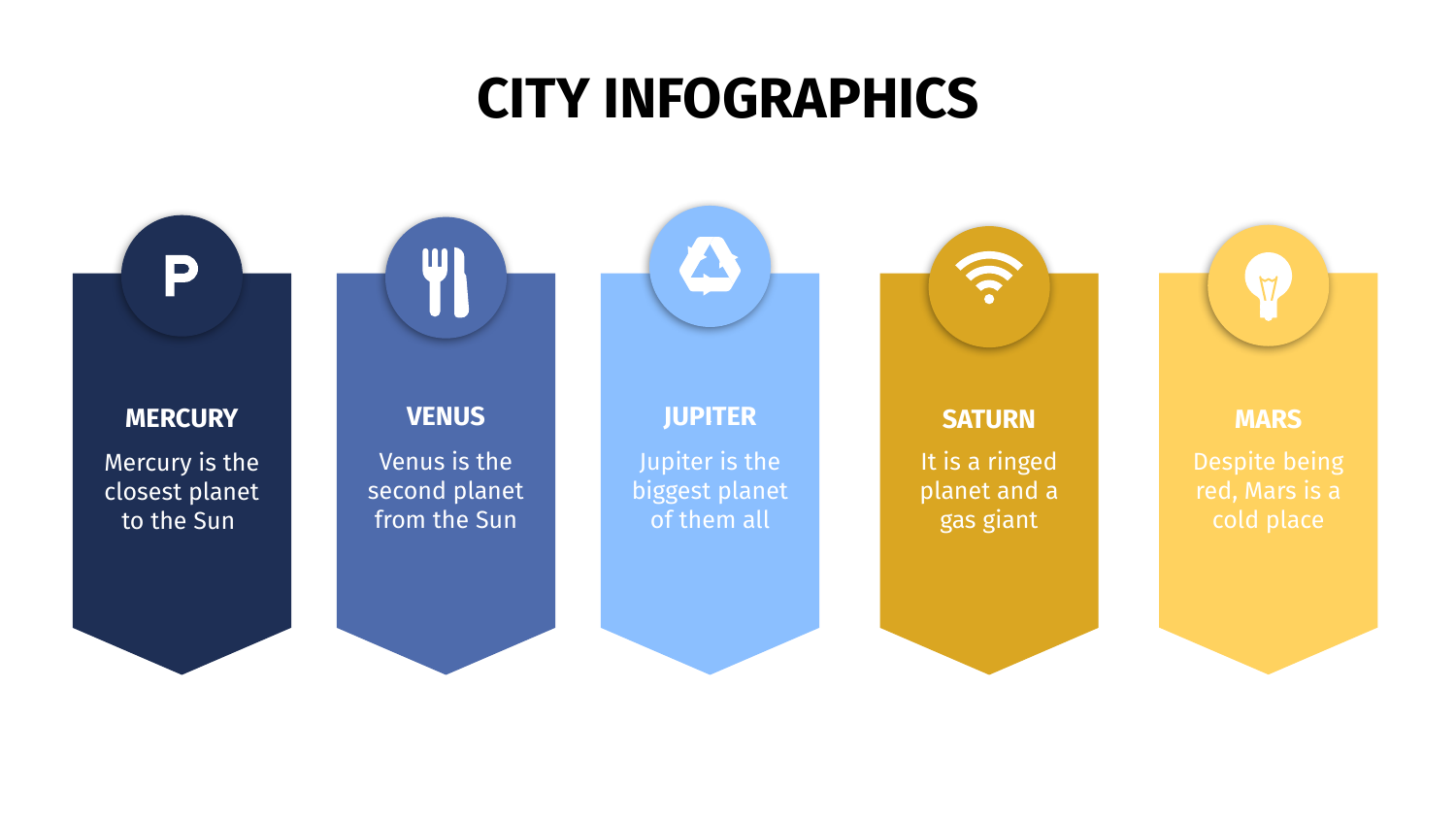

CITY INFOGRAPHICS

JUPITER

Jupiter is the biggest planet of them all

MERCURY
Mercury is the closest planet to the Sun

VENUS
Venus is the second planet from the Sun

MARS
Despite being red, Mars is a cold place

SATURN
It is a ringed planet and a gas giant